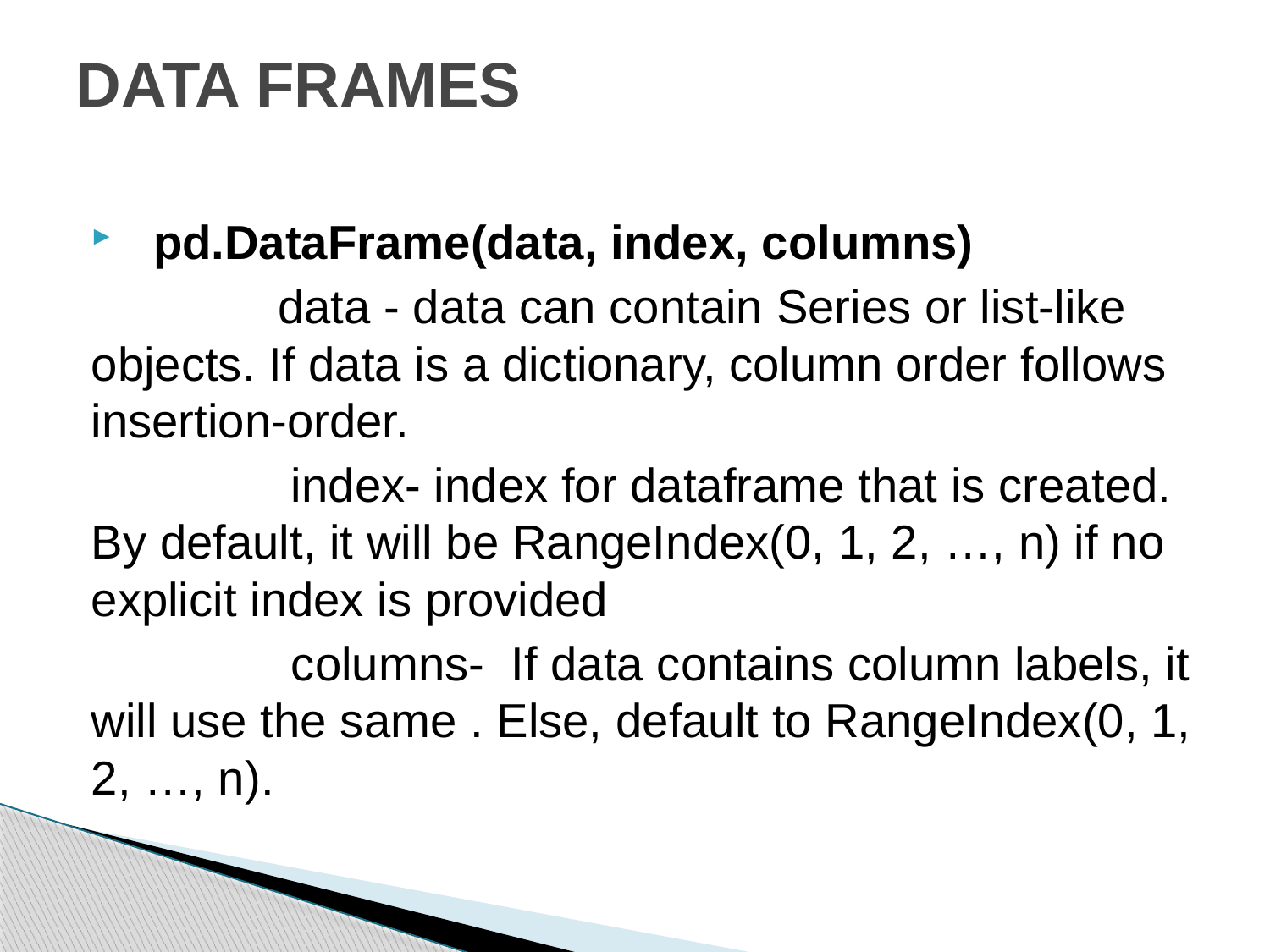

# DATA FRAMES
  pd.DataFrame(data, index, columns)
              data - data can contain Series or list-like objects. If data is a dictionary, column order follows insertion-order.
               index- index for dataframe that is created. By default, it will be RangeIndex(0, 1, 2, …, n) if no explicit index is provided
               columns-  If data contains column labels, it will use the same . Else, default to RangeIndex(0, 1, 2, …, n).